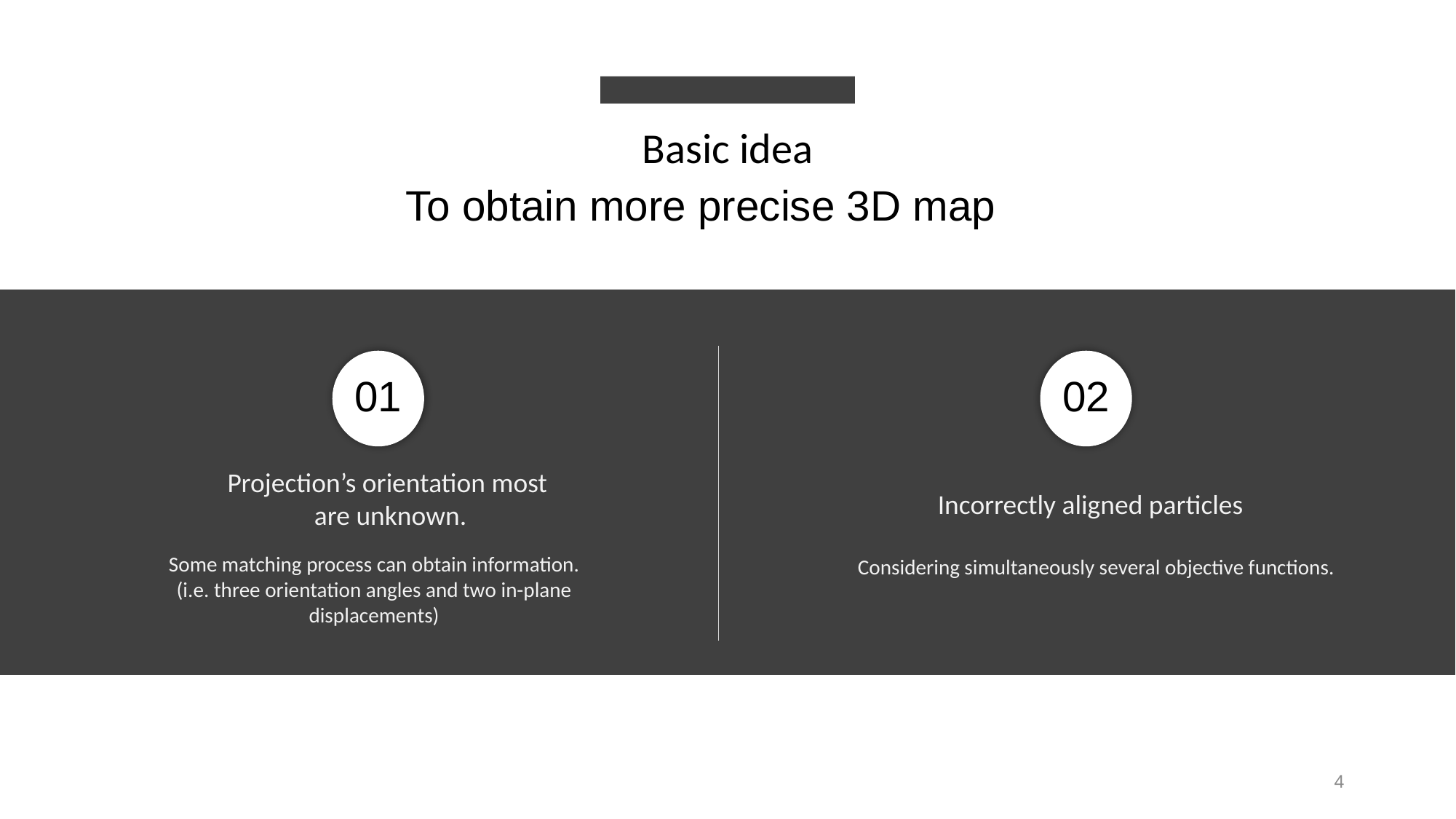

Basic idea
To obtain more precise 3D map

01
Projection’s orientation most
are unknown.

02
Incorrectly aligned particles
Some matching process can obtain information.
(i.e. three orientation angles and two in-plane displacements)
Considering simultaneously several objective functions.
4